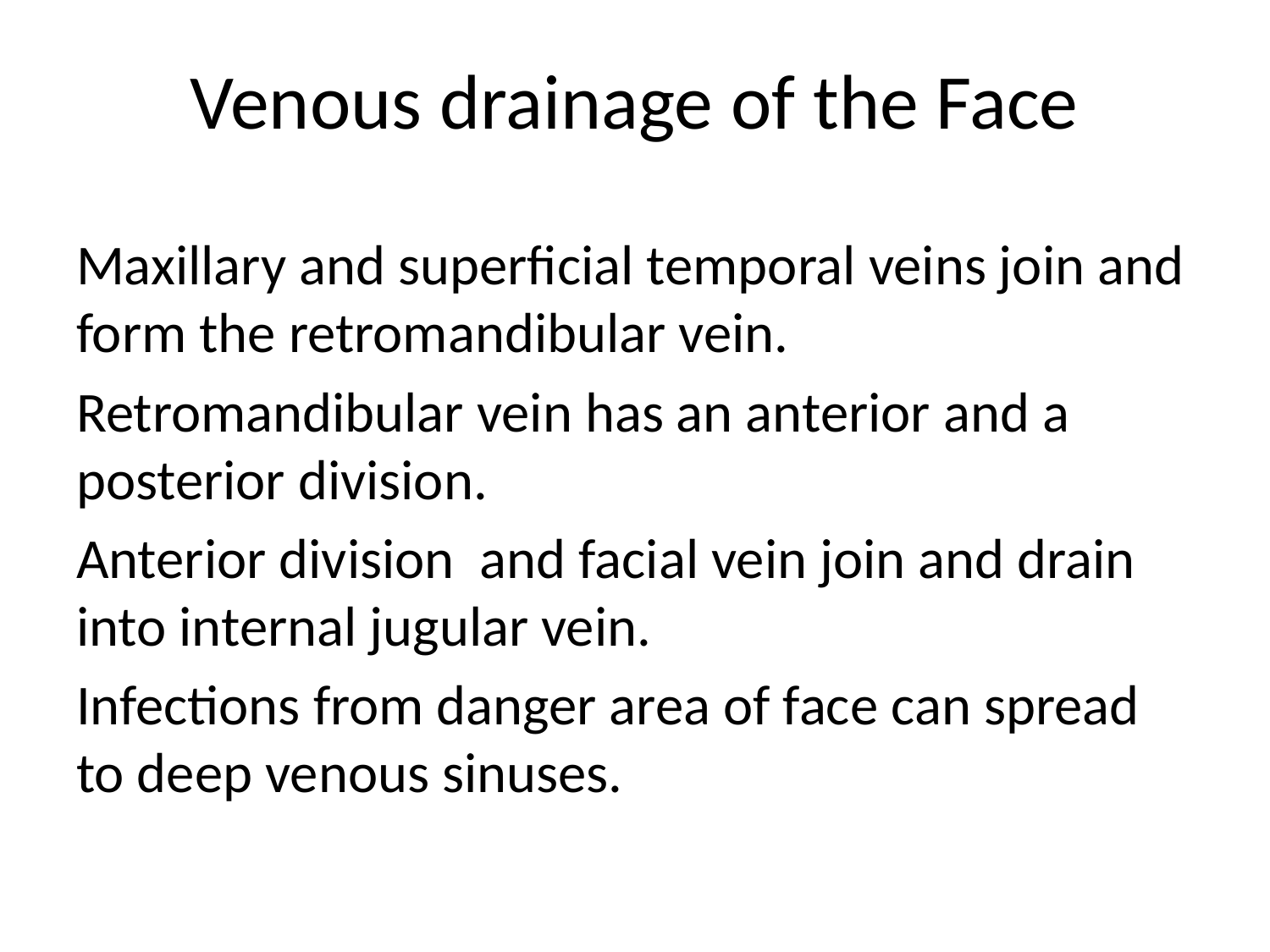

# Venous drainage of the Face
Maxillary and superficial temporal veins join and form the retromandibular vein.
Retromandibular vein has an anterior and a posterior division.
Anterior division  and facial vein join and drain into internal jugular vein.
Infections from danger area of face can spread to deep venous sinuses.